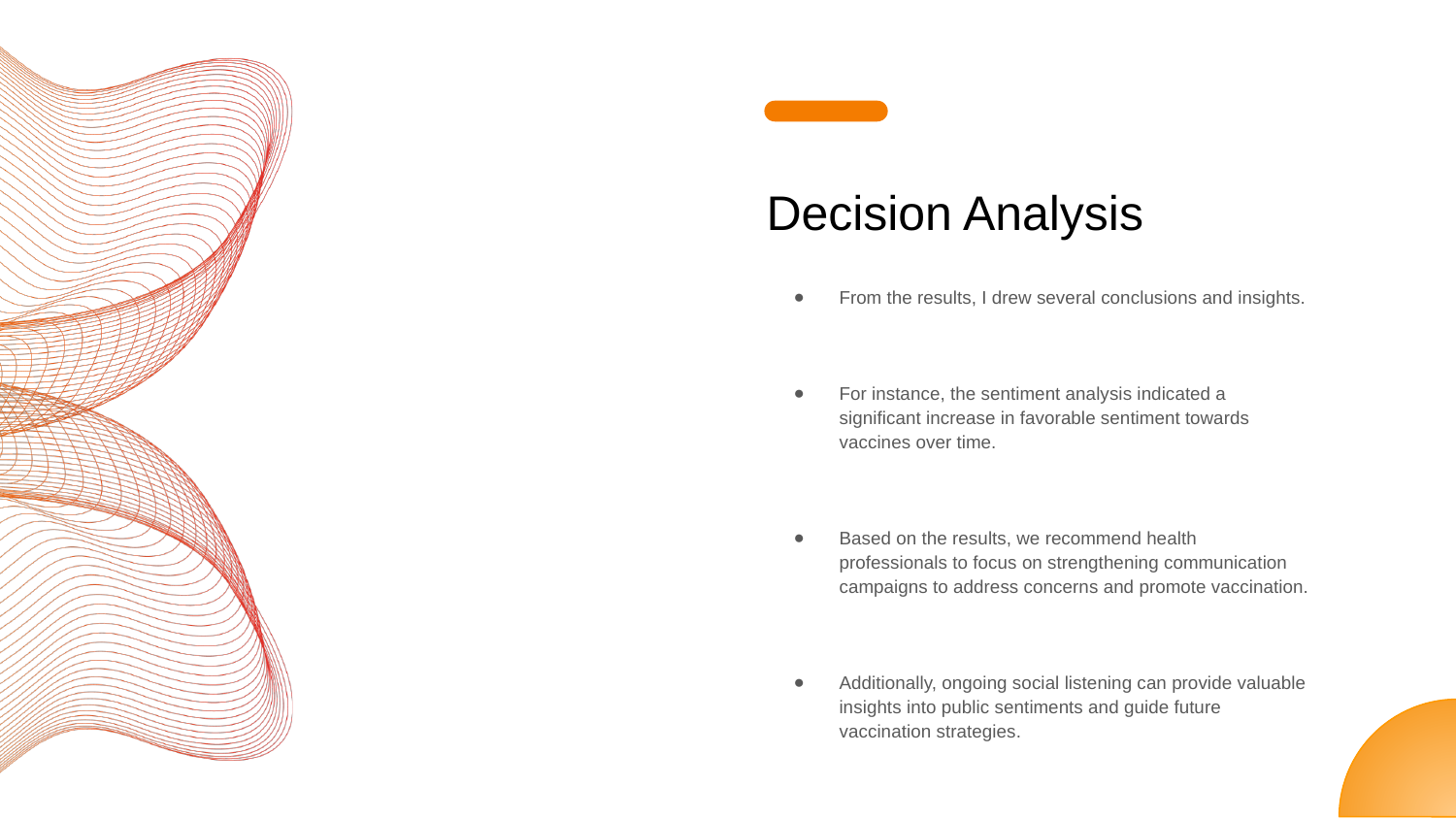

# Decision Analysis
From the results, I drew several conclusions and insights.

For instance, the sentiment analysis indicated a significant increase in favorable sentiment towards vaccines over time.

Based on the results, we recommend health professionals to focus on strengthening communication campaigns to address concerns and promote vaccination.

Additionally, ongoing social listening can provide valuable insights into public sentiments and guide future vaccination strategies.